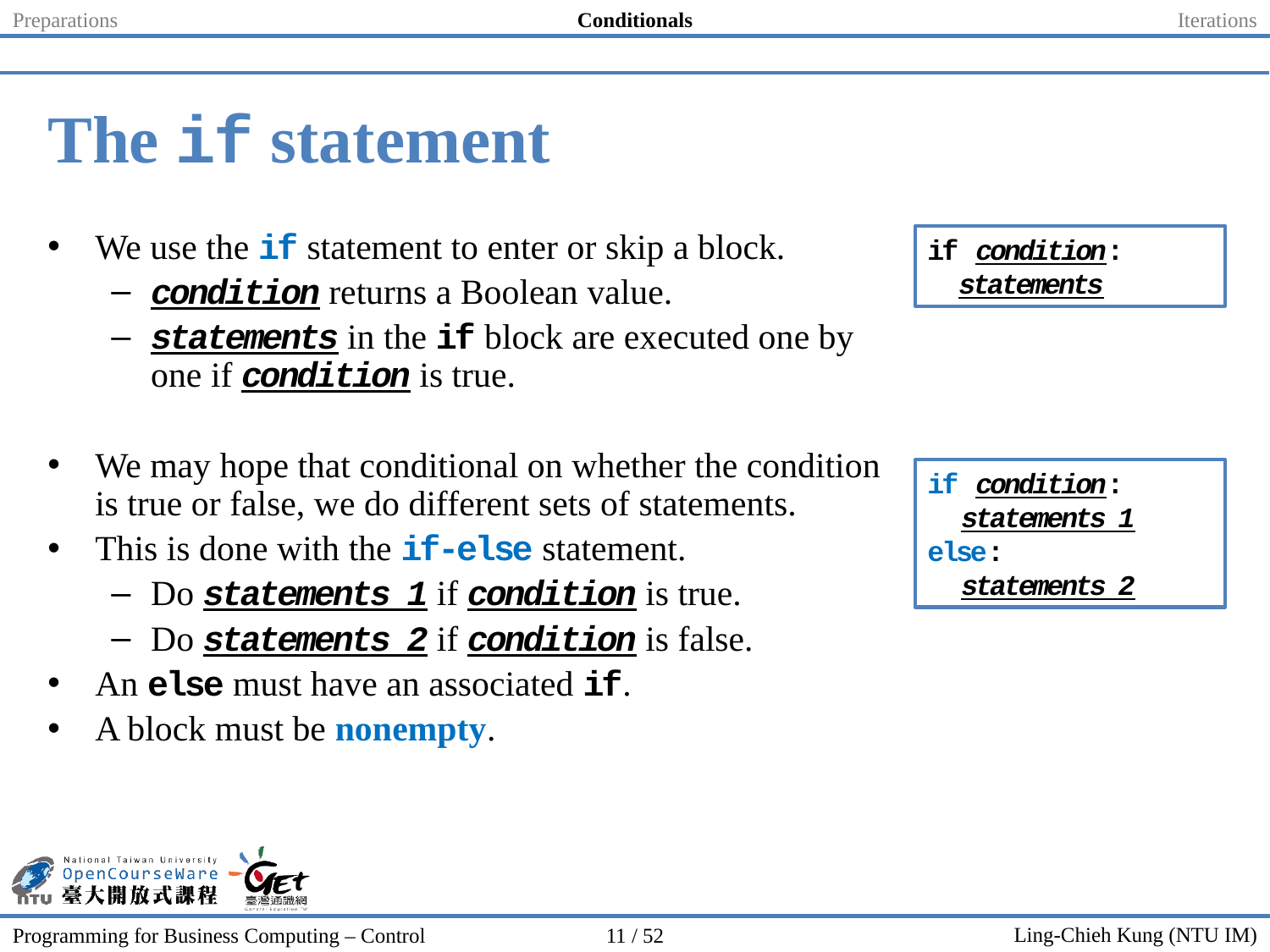

Preparations
Conditionals
Iterations

# The if statement
We use the if statement to enter or skip a block.
condition returns a Boolean value.
statements in the if block are executed one by one if condition is true.

We may hope that conditional on whether the condition is true or false, we do different sets of statements.
This is done with the if-else statement.
Do statements 1 if condition is true.
Do statements 2 if condition is false.
An else must have an associated if.
A block must be nonempty.

if condition:
  statements
if condition:
  statements 1
else:
  statements 2